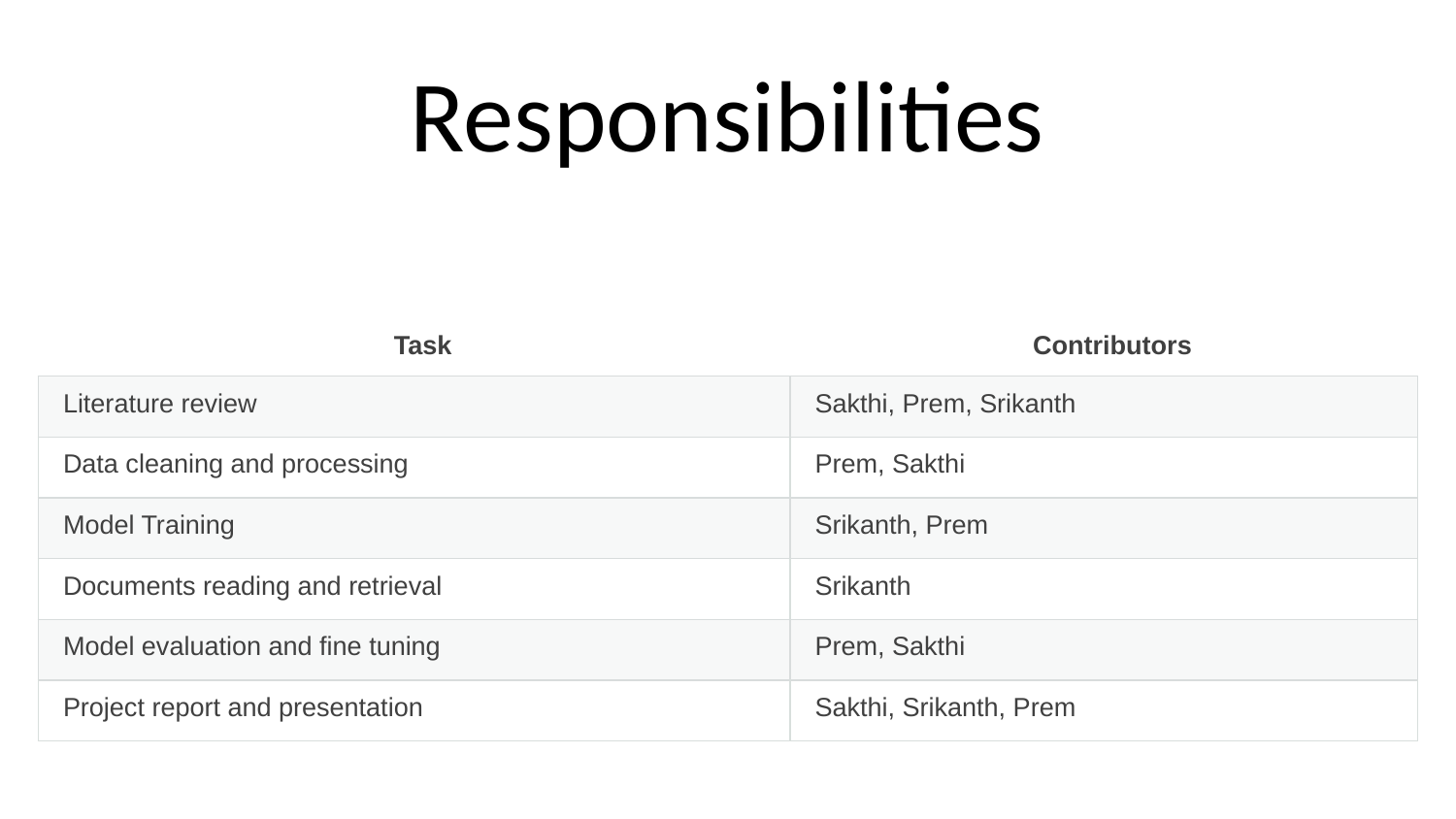

# Responsibilities
| Task | Contributors |
| --- | --- |
| Literature review | Sakthi, Prem, Srikanth |
| Data cleaning and processing | Prem, Sakthi |
| Model Training | Srikanth, Prem |
| Documents reading and retrieval | Srikanth |
| Model evaluation and fine tuning | Prem, Sakthi |
| Project report and presentation | Sakthi, Srikanth, Prem |